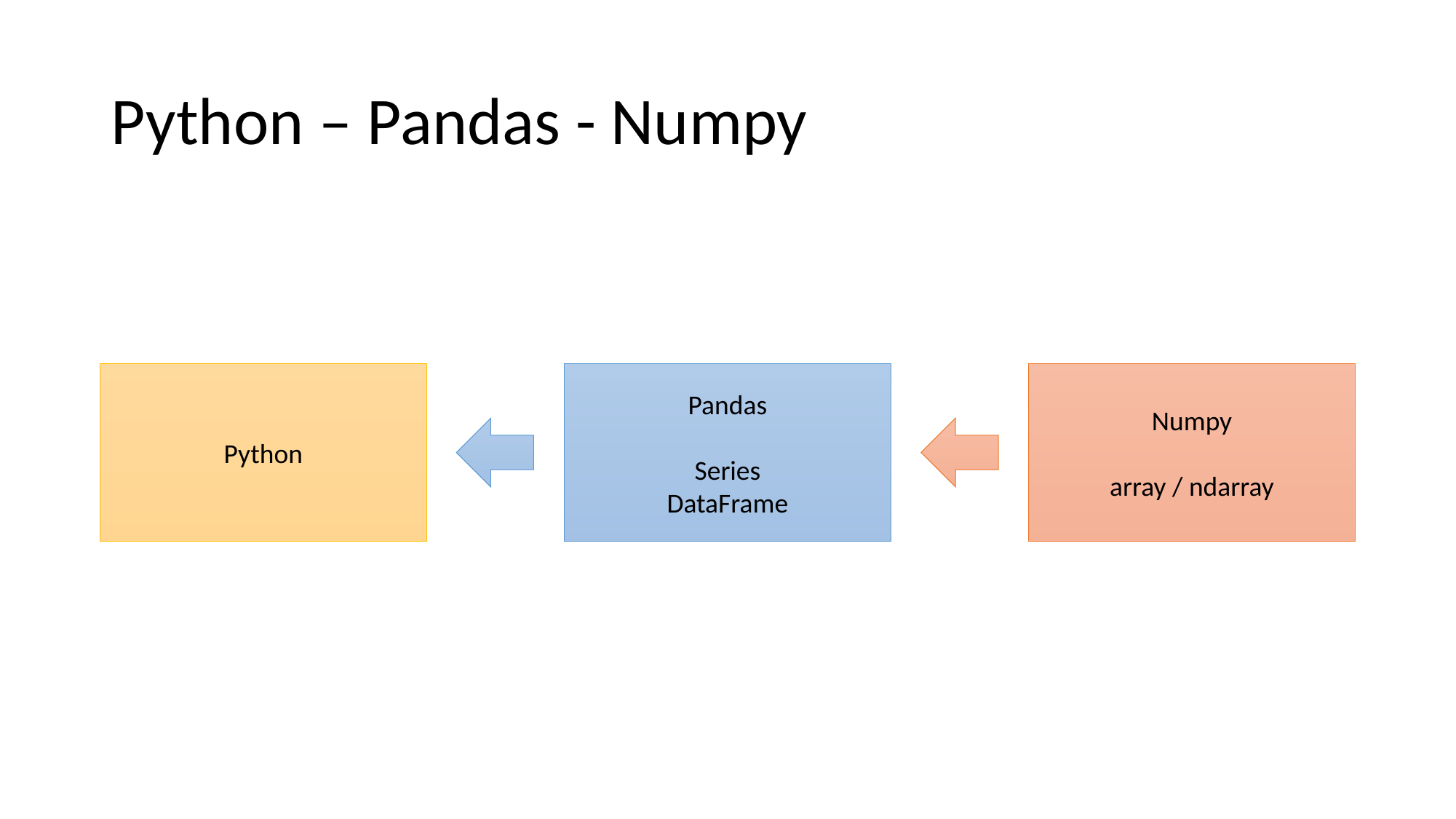

# Python – Pandas - Numpy
Numpy

array / ndarray
Python
Pandas

Series
DataFrame